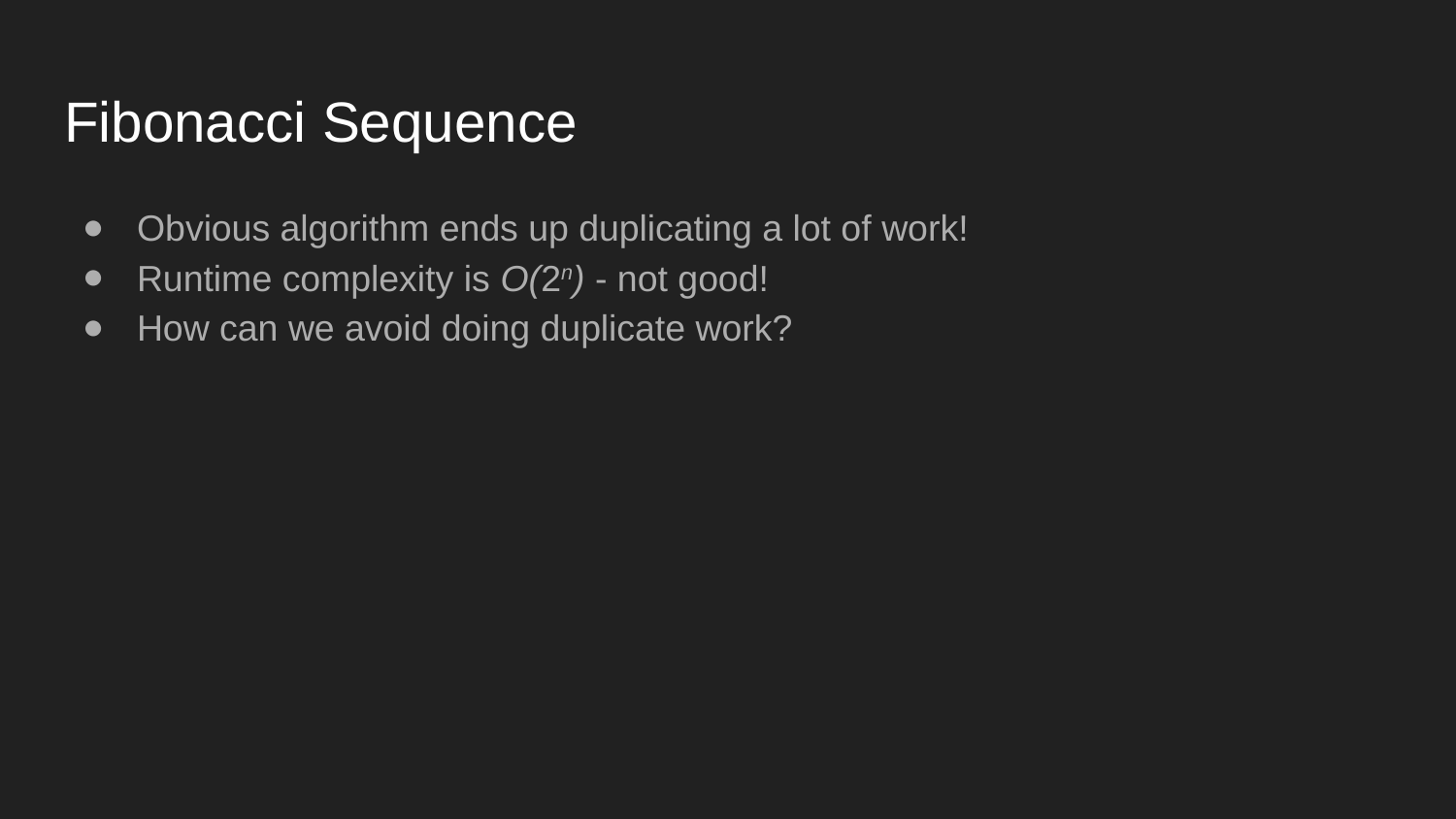

# Fibonacci Sequence
Obvious algorithm ends up duplicating a lot of work!
Runtime complexity is O(2n) - not good!
How can we avoid doing duplicate work?